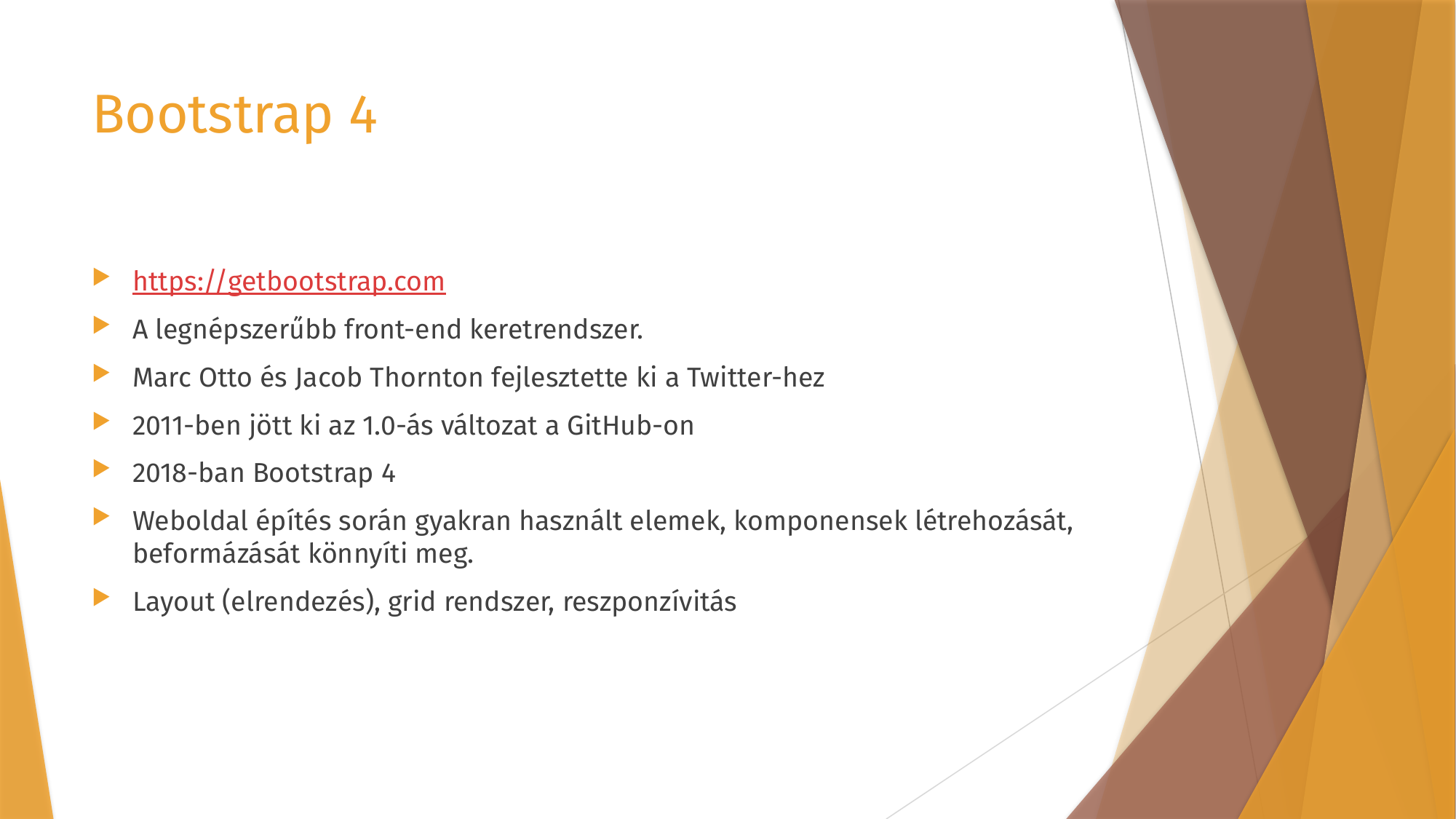

# Bootstrap 4
https://getbootstrap.com
A legnépszerűbb front-end keretrendszer.
Marc Otto és Jacob Thornton fejlesztette ki a Twitter-hez
2011-ben jött ki az 1.0-ás változat a GitHub-on
2018-ban Bootstrap 4
Weboldal építés során gyakran használt elemek, komponensek létrehozását, beformázását könnyíti meg.
Layout (elrendezés), grid rendszer, reszponzívitás